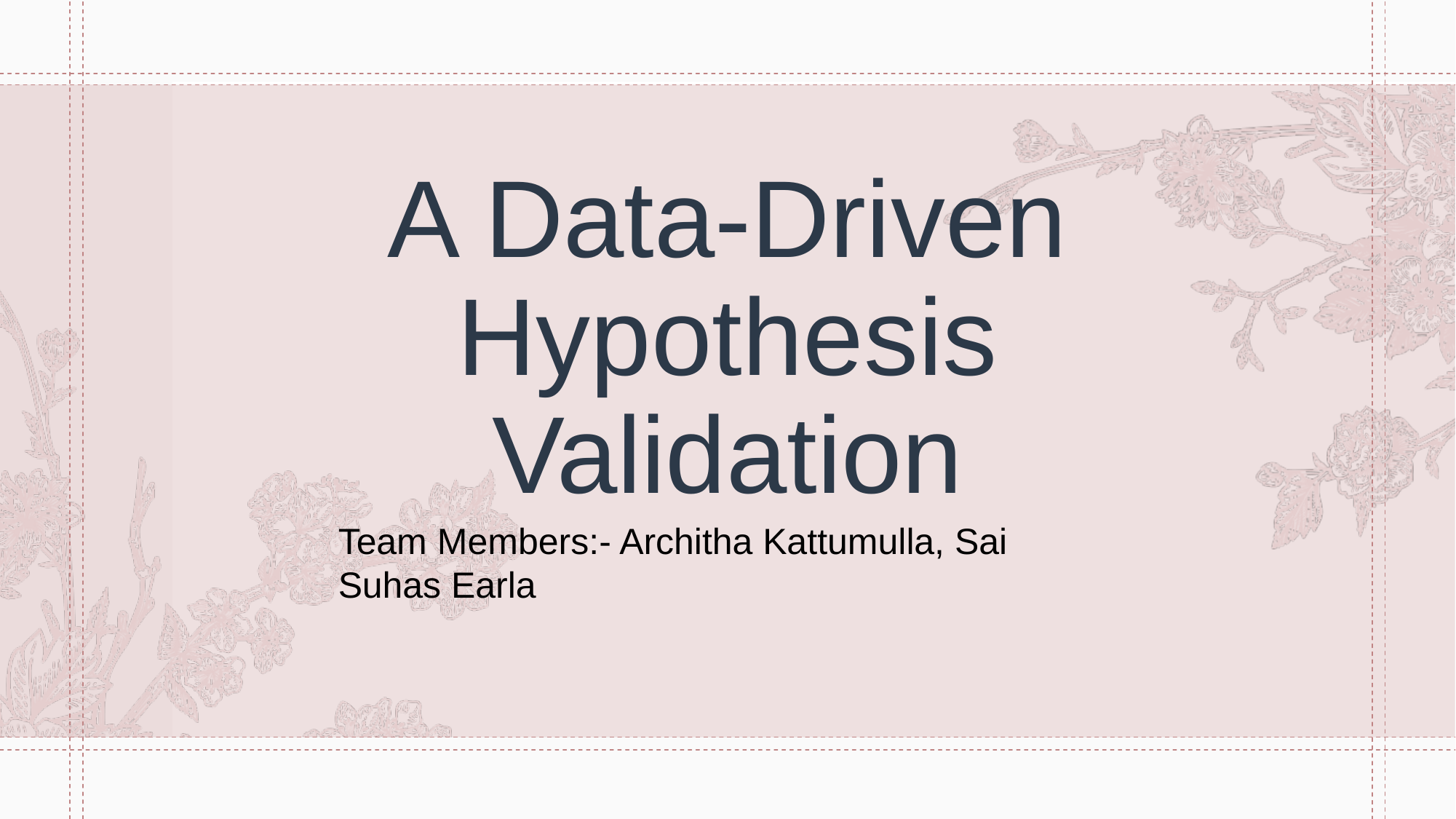

# A Data-Driven Hypothesis Validation
Team Members:- Architha Kattumulla, Sai Suhas Earla